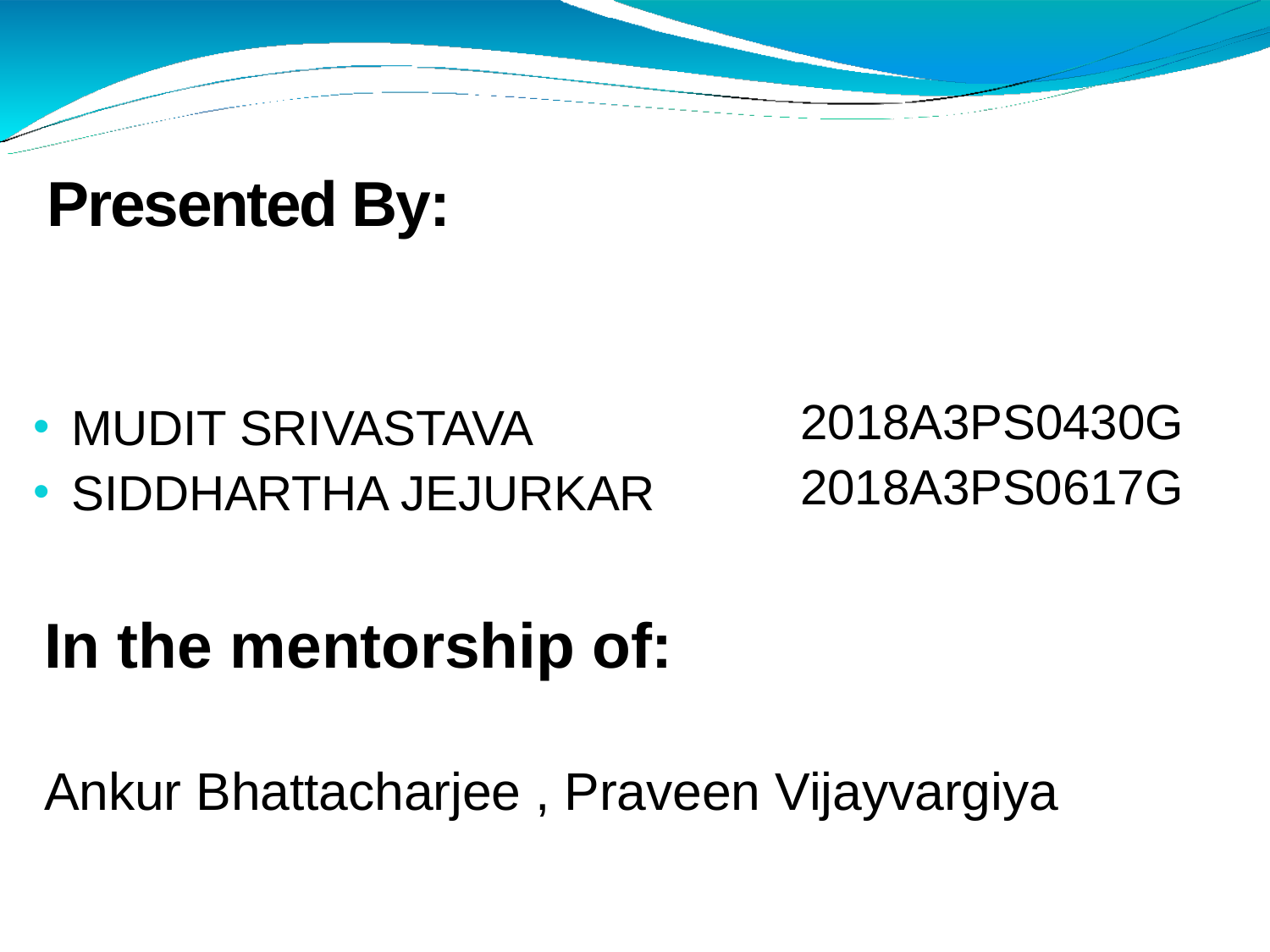

Presented By:

MUDIT SRIVASTAVA
SIDDHARTHA JEJURKAR

2018A3PS0430G
2018A3PS0617G
# In the mentorship of: Ankur Bhattacharjee , Praveen Vijayvargiya